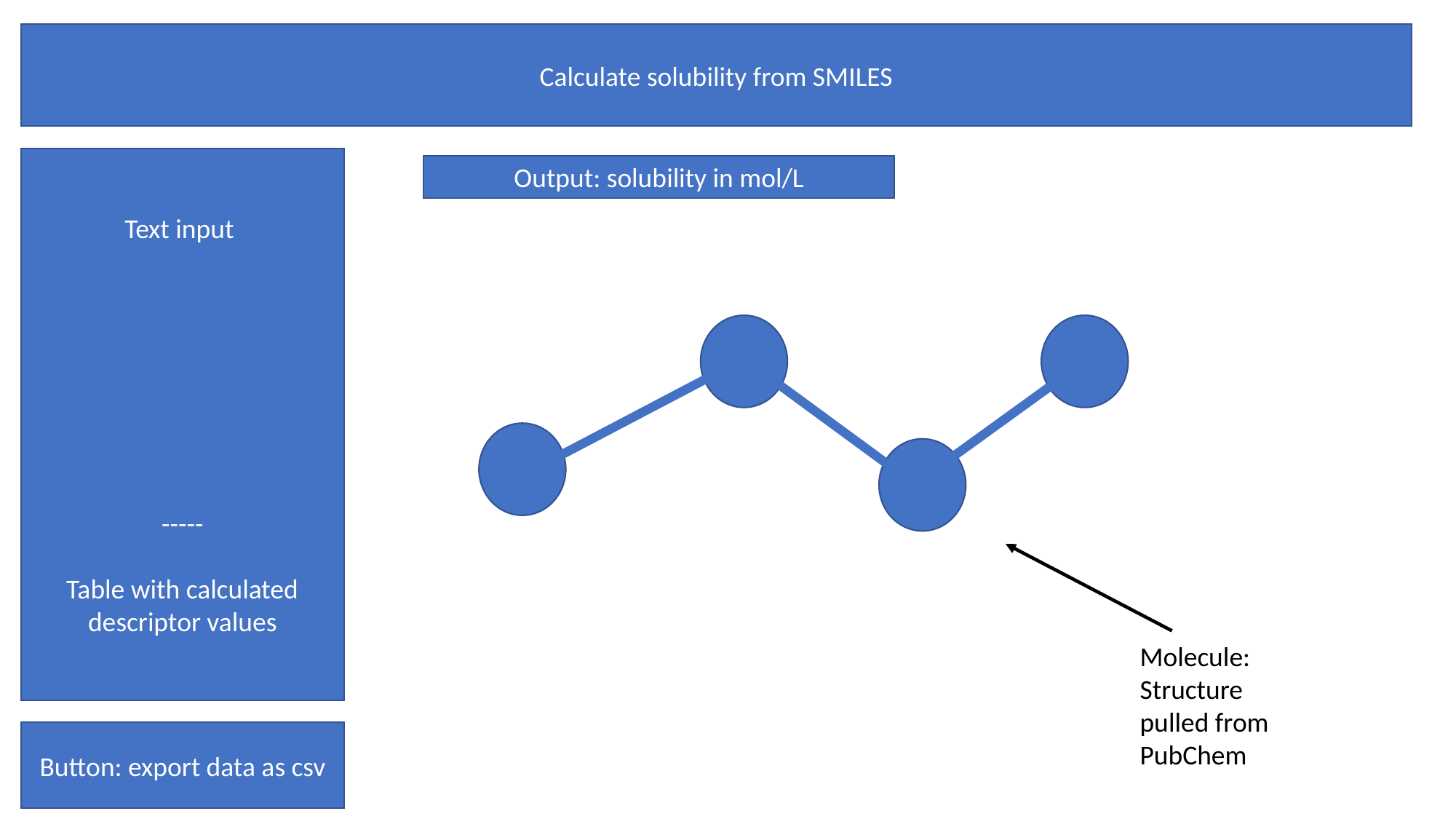

Calculate solubility from SMILES
Text input

-----

Table with calculated descriptor values
Output: solubility in mol/L

Molecule:
Structure pulled from PubChem
Button: export data as csv